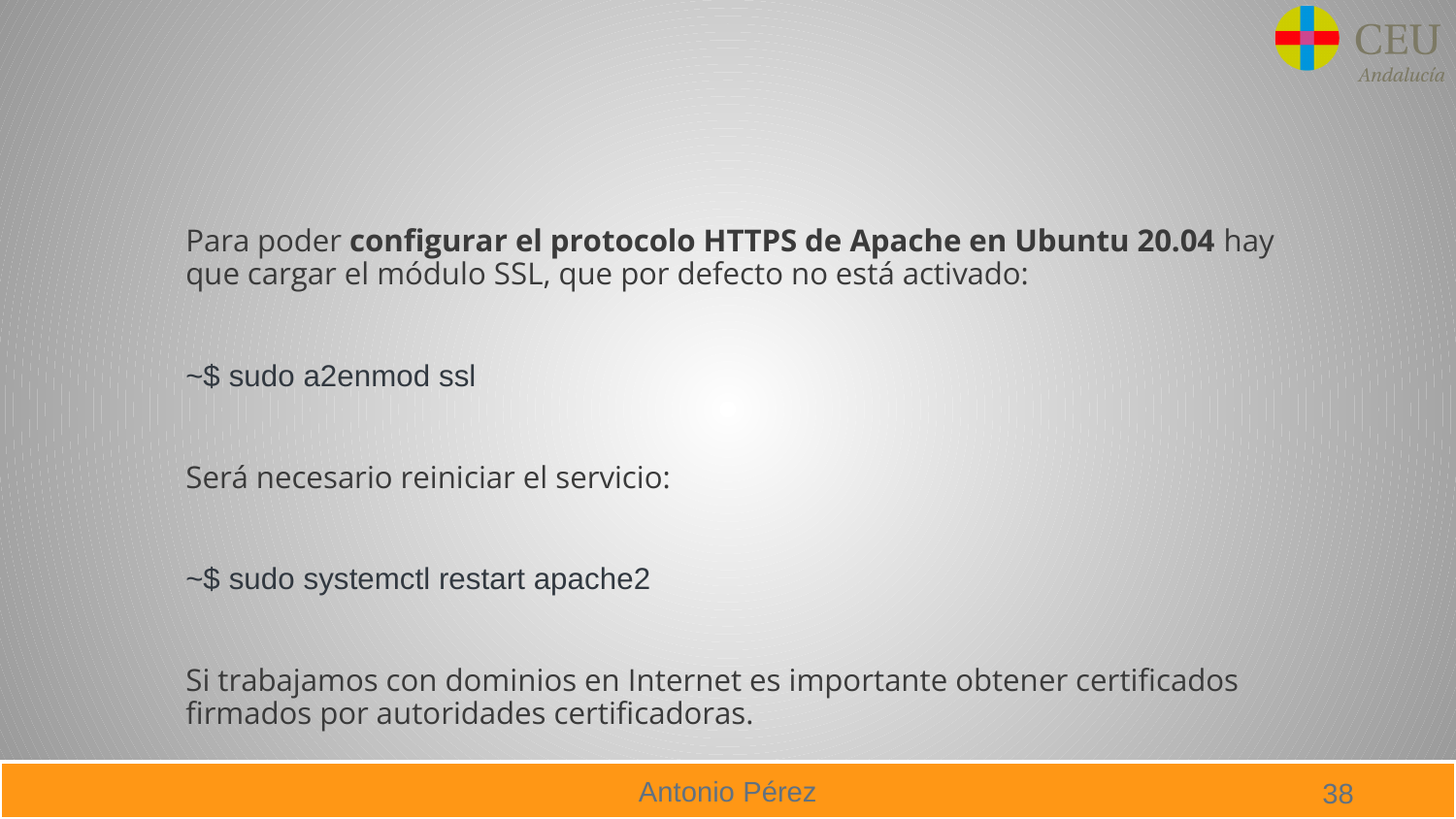

#
Para poder configurar el protocolo HTTPS de Apache en Ubuntu 20.04 hay que cargar el módulo SSL, que por defecto no está activado:

~$ sudo a2enmod ssl

Será necesario reiniciar el servicio:

~$ sudo systemctl restart apache2

Si trabajamos con dominios en Internet es importante obtener certificados firmados por autoridades certificadoras.